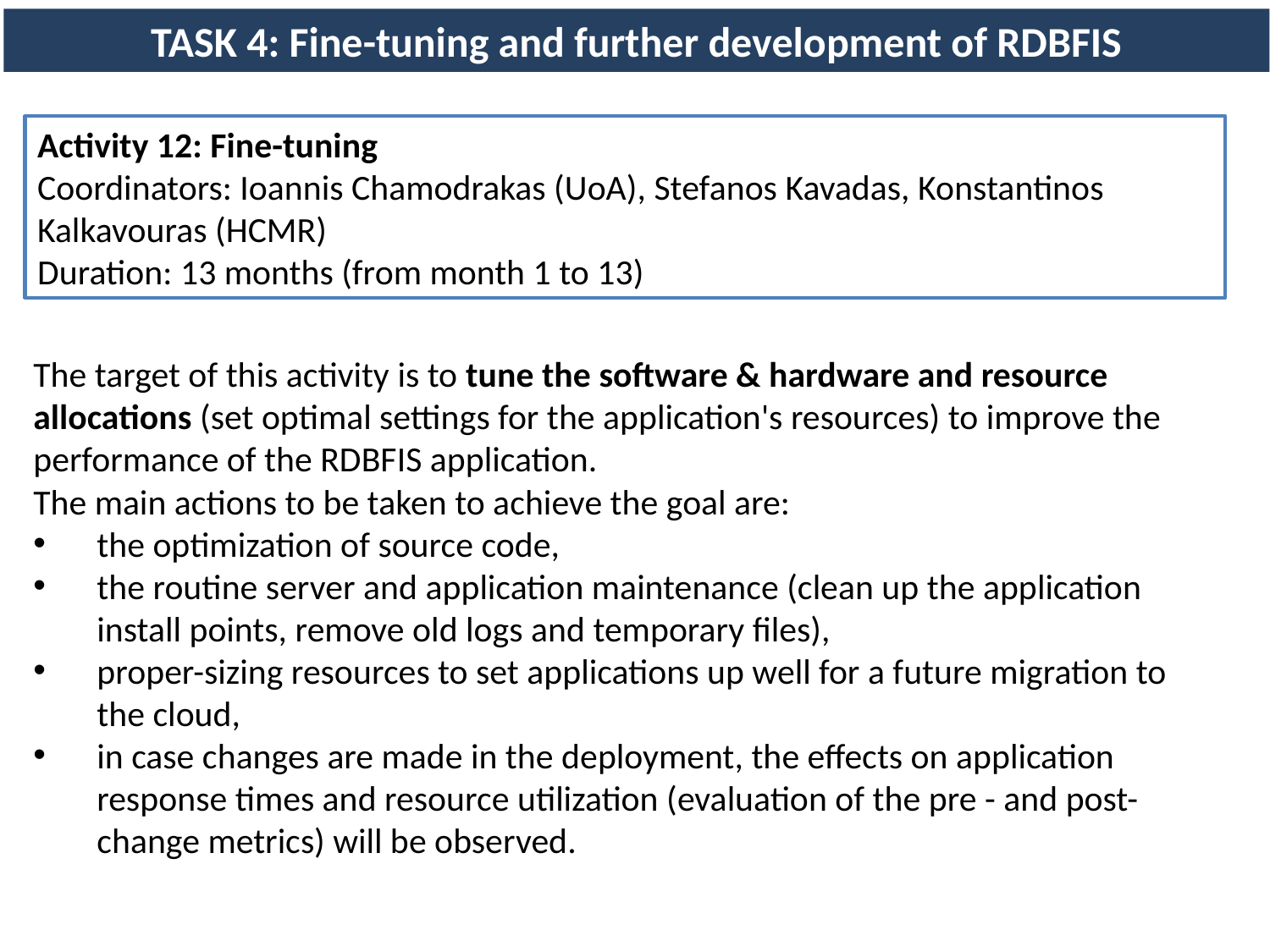

TASK 4: Fine-tuning and further development of RDBFIS
Activity 12: Fine-tuning
Coordinators: Ioannis Chamodrakas (UoA), Stefanos Kavadas, Konstantinos Kalkavouras (HCMR)
Duration: 13 months (from month 1 to 13)
The target of this activity is to tune the software & hardware and resource allocations (set optimal settings for the application's resources) to improve the performance of the RDBFIS application.
The main actions to be taken to achieve the goal are:
the optimization of source code,
the routine server and application maintenance (clean up the application install points, remove old logs and temporary files),
proper-sizing resources to set applications up well for a future migration to the cloud,
in case changes are made in the deployment, the effects on application response times and resource utilization (evaluation of the pre - and post-change metrics) will be observed.